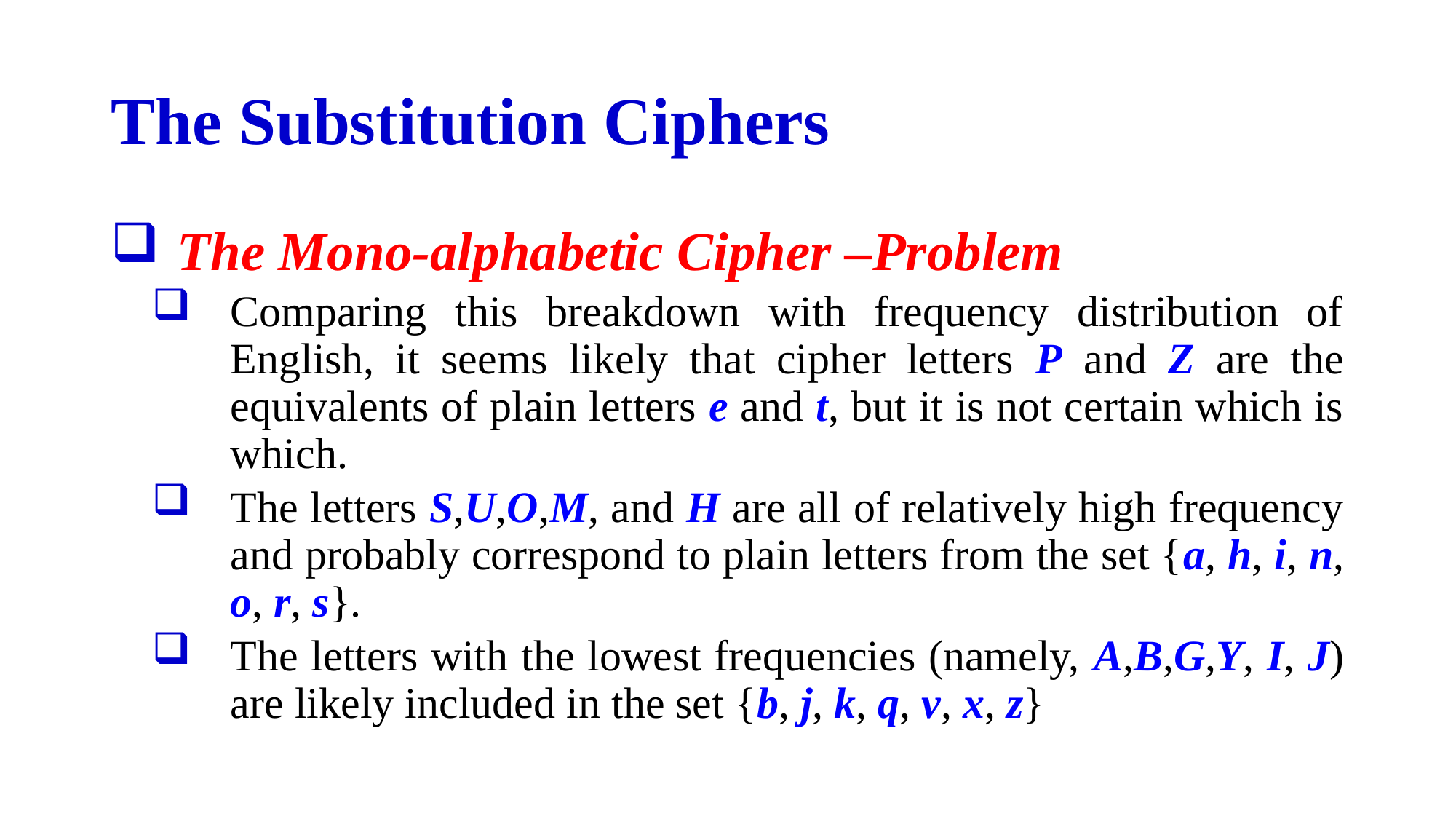

# The Substitution Ciphers
The Mono-alphabetic Cipher –Problem
Comparing this breakdown with frequency distribution of English, it seems likely that cipher letters P and Z are the equivalents of plain letters e and t, but it is not certain which is which.
The letters S,U,O,M, and H are all of relatively high frequency and probably correspond to plain letters from the set {a, h, i, n, o, r, s}.
The letters with the lowest frequencies (namely, A,B,G,Y, I, J) are likely included in the set {b, j, k, q, v, x, z}